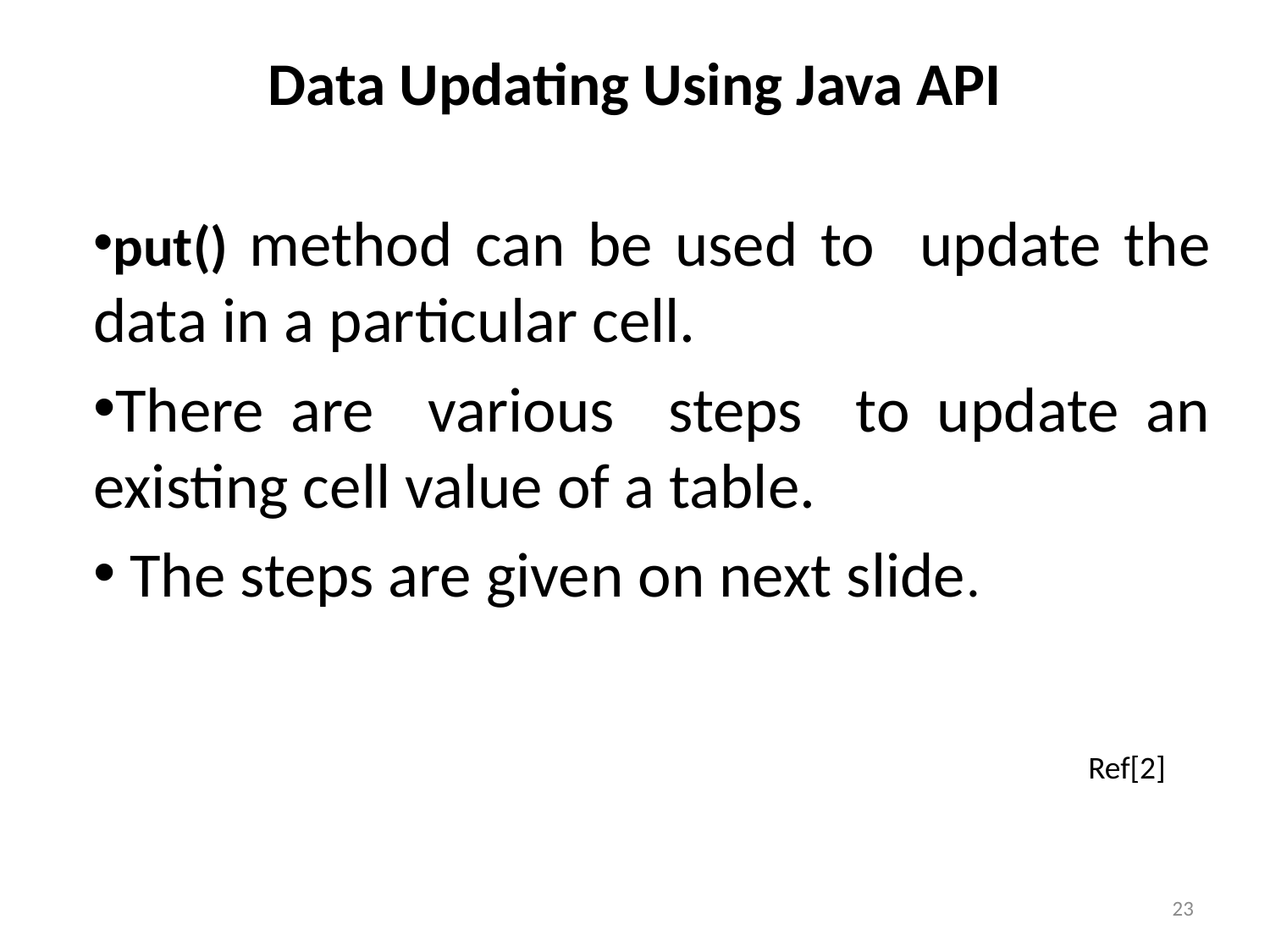

# Data Updating Using Java API
put() method can be used to  update the data in a particular cell.
There are  various  steps  to update an existing cell value of a table.
 The steps are given on next slide.
Ref[2]
23